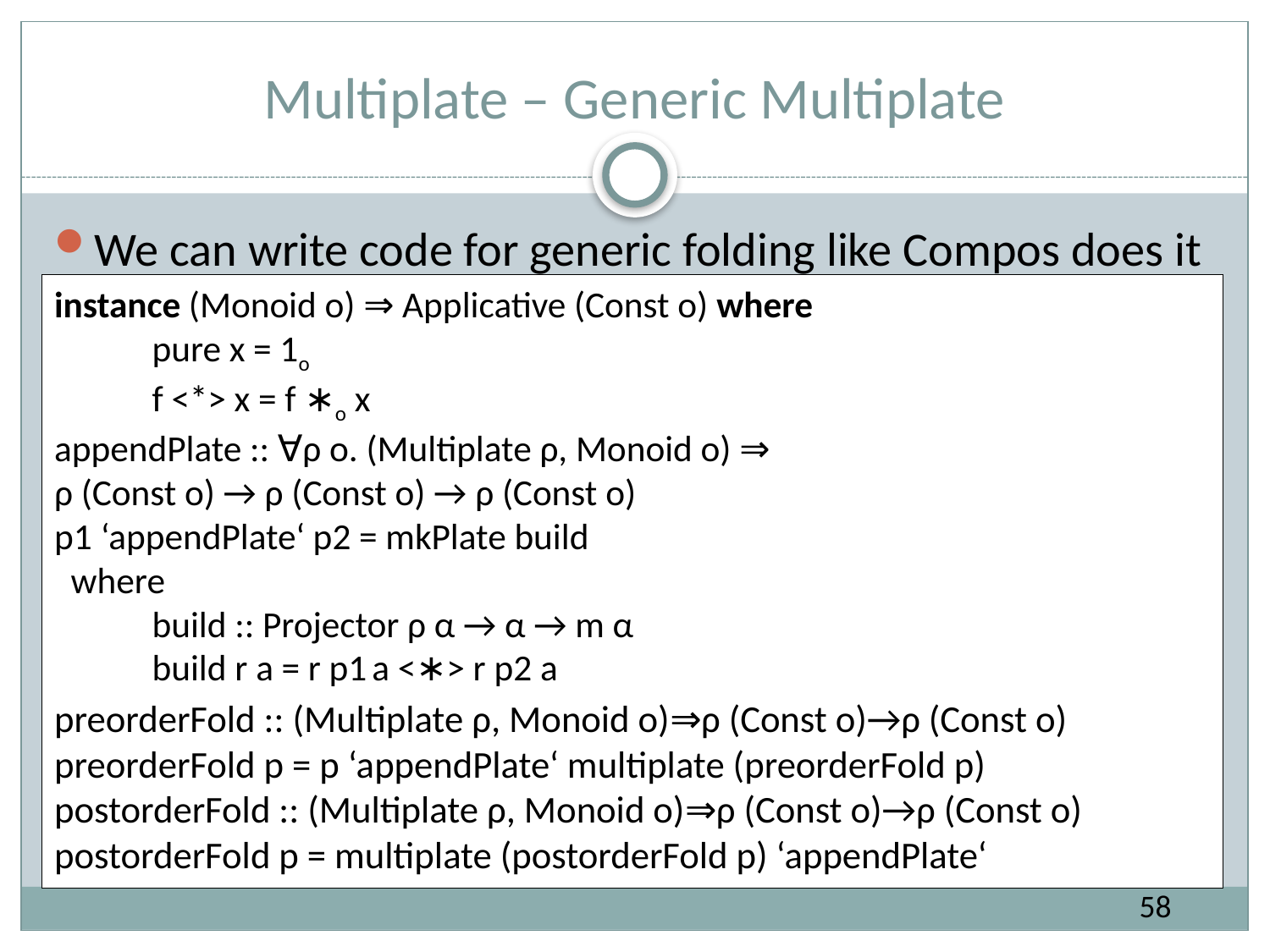

# Multiplate – Generic Multiplate
We can write code for generic folding like Compos does it
instance (Monoid o) ⇒ Applicative (Const o) where
	pure x = 1o
	f <*> x = f ∗o x
appendPlate :: ∀ρ o. (Multiplate ρ, Monoid o) ⇒
ρ (Const o) → ρ (Const o) → ρ (Const o)
p1 ‘appendPlate‘ p2 = mkPlate build
  where
	build :: Projector ρ α → α → m α
	build r a = r p1 a <∗> r p2 a
preorderFold :: (Multiplate ρ, Monoid o)⇒ρ (Const o)→ρ (Const o)
preorderFold p = p ‘appendPlate‘ multiplate (preorderFold p)
postorderFold :: (Multiplate ρ, Monoid o)⇒ρ (Const o)→ρ (Const o)
postorderFold p = multiplate (postorderFold p) ‘appendPlate‘